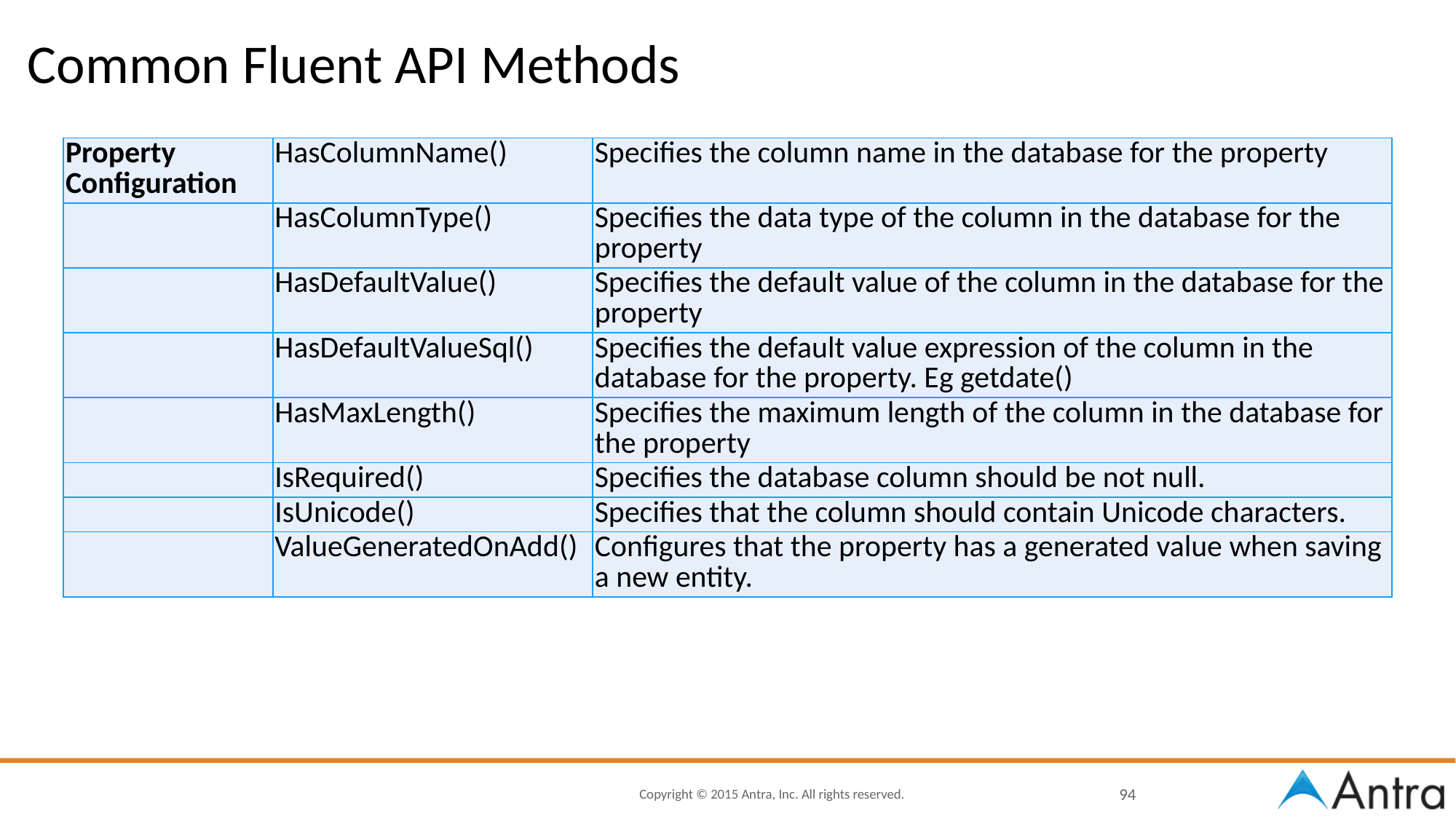

# Common Fluent API Methods
| Property Configuration | HasColumnName() | Specifies the column name in the database for the property |
| --- | --- | --- |
|  | HasColumnType() | Specifies the data type of the column in the database for the property |
|  | HasDefaultValue() | Specifies the default value of the column in the database for the property |
|  | HasDefaultValueSql() | Specifies the default value expression of the column in the database for the property. Eg getdate() |
|  | HasMaxLength() | Specifies the maximum length of the column in the database for the property |
|  | IsRequired() | Specifies the database column should be not null. |
|  | IsUnicode() | Specifies that the column should contain Unicode characters. |
|  | ValueGeneratedOnAdd() | Configures that the property has a generated value when saving a new entity. |
94